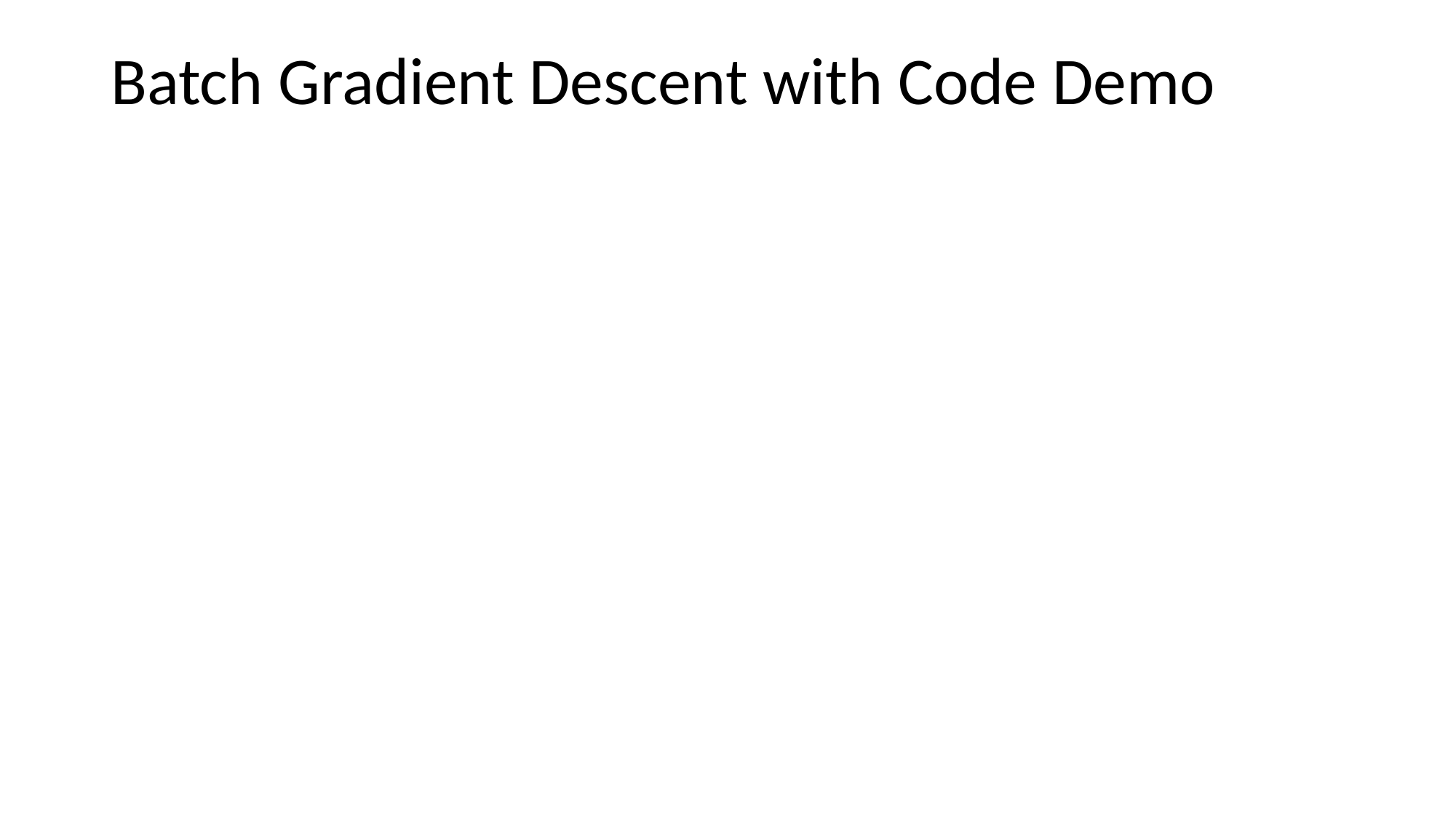

# Batch Gradient Descent with Code Demo